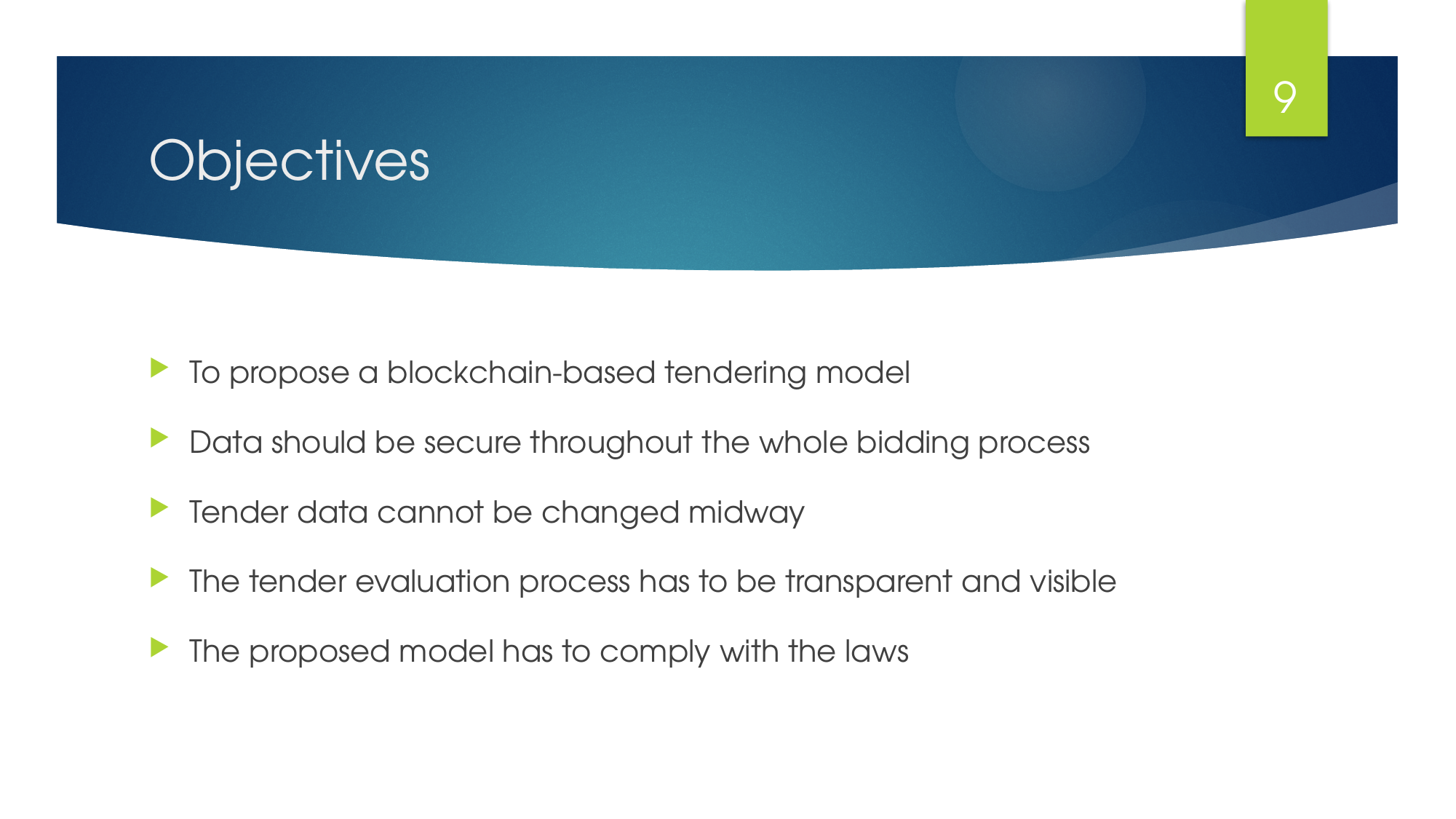

9
# Objectives
To propose a blockchain-based tendering model
Data should be secure throughout the whole bidding process
Tender data cannot be changed midway
The tender evaluation process has to be transparent and visible
The proposed model has to comply with the laws